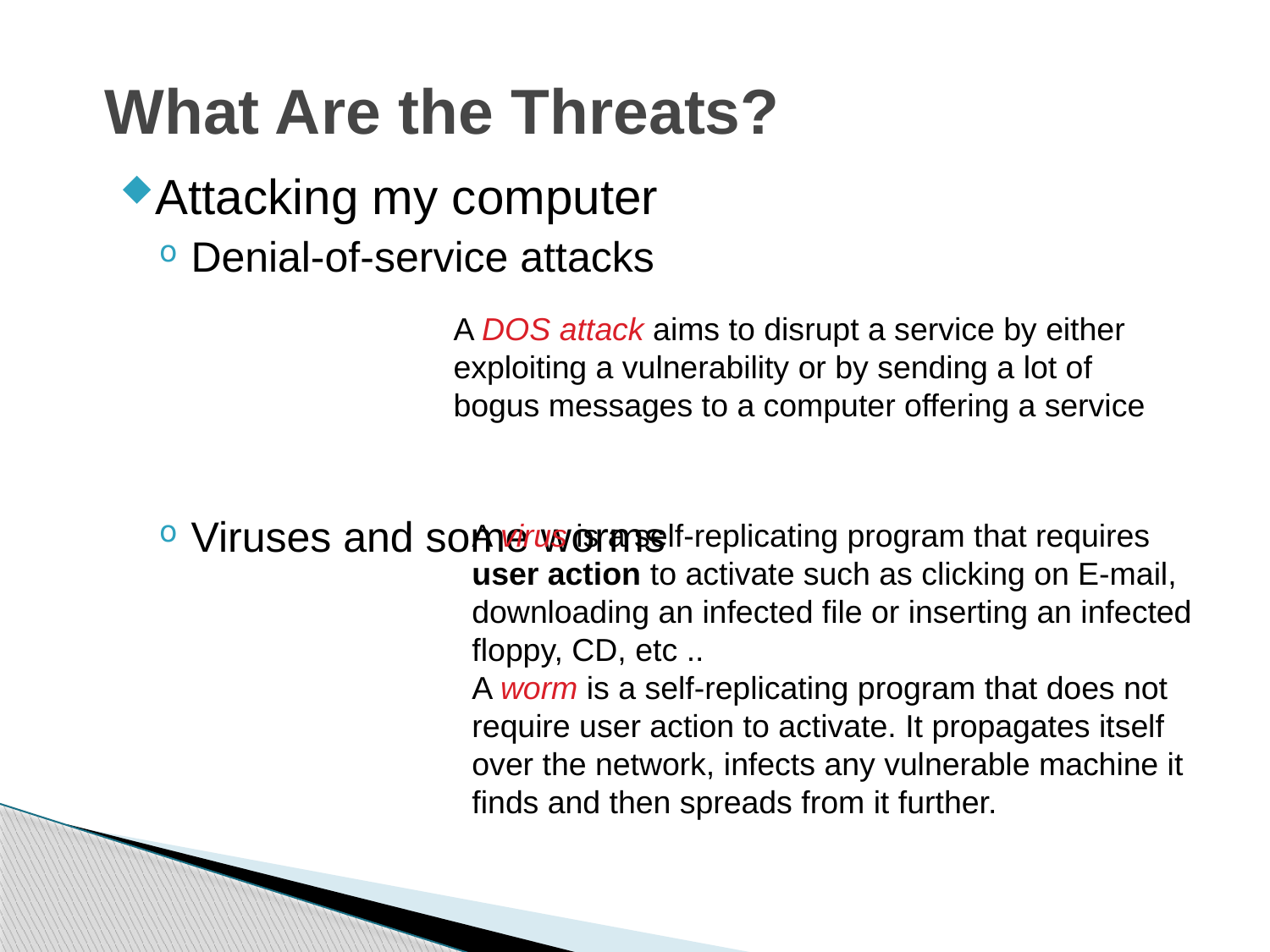

# What Are the Threats?
Attacking my computer
Denial-of-service attacks

Viruses and some worms

A DOS attack aims to disrupt a service by either
exploiting a vulnerability or by sending a lot of
bogus messages to a computer offering a service
A virus is a self-replicating program that requires
user action to activate such as clicking on E-mail,
downloading an infected file or inserting an infected
floppy, CD, etc ..
A worm is a self-replicating program that does not
require user action to activate. It propagates itself
over the network, infects any vulnerable machine it
finds and then spreads from it further.